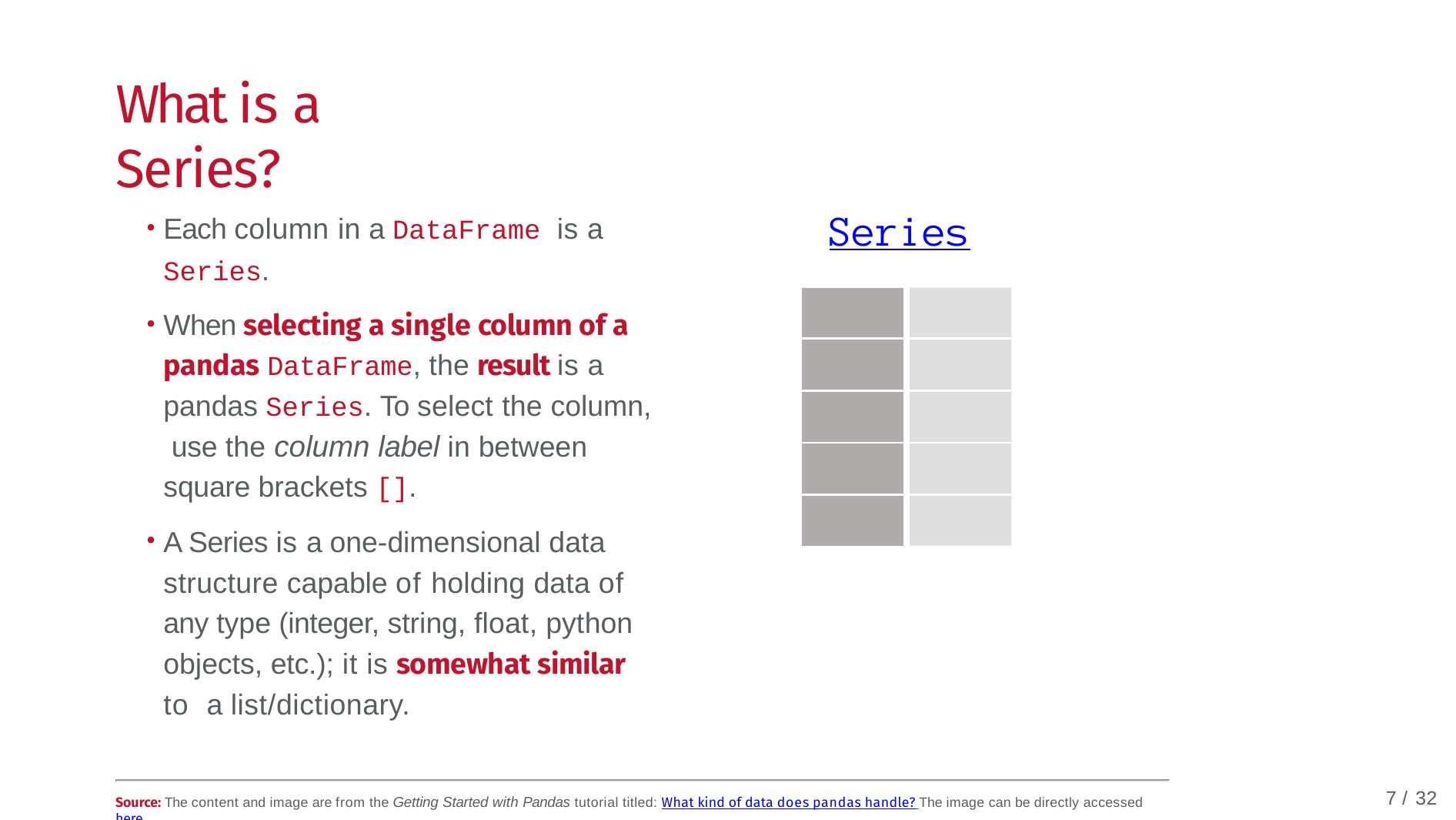

# What is a Series?
Series
Each column in a DataFrame is a
Series.
When selecting a single column of a  pandas DataFrame, the result is a  pandas Series. To select the column,  use the column label in between  square brackets [].
A Series is a one-dimensional data  structure capable of holding data of  any type (integer, string, float, python  objects, etc.); it is somewhat similar to  a list/dictionary.
|  |  |
| --- | --- |
|  |  |
|  |  |
|  |  |
|  |  |

7 / 32
Source: The content and image are from the Getting Started with Pandas tutorial titled: What kind of data does pandas handle? The image can be directly accessed here.